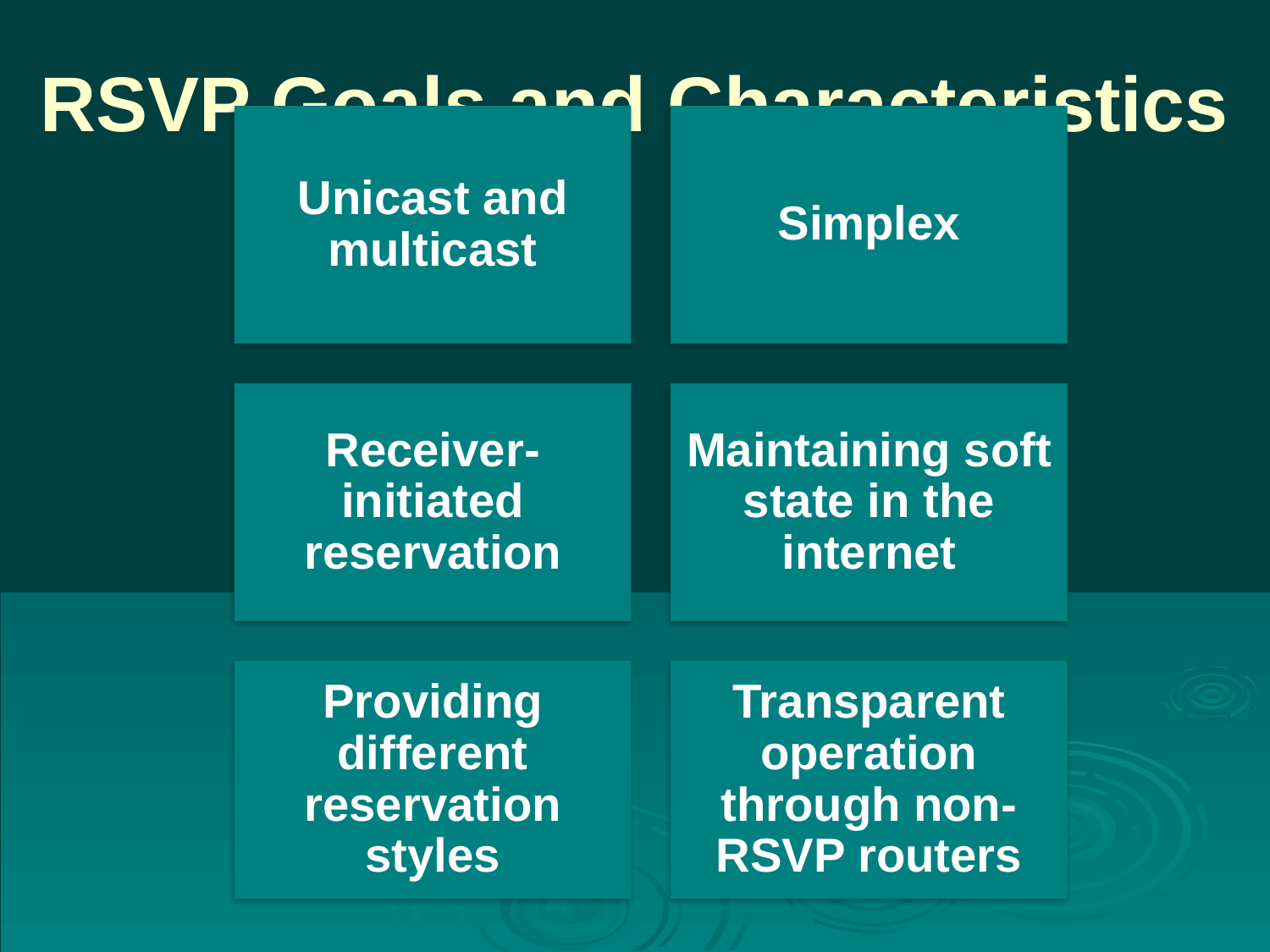

# RSVP Goals and Characteristics
Unicast and multicast
Simplex
Receiver-initiated reservation
Maintaining soft state in the internet
Providing different reservation styles
Transparent operation through non-RSVP routers